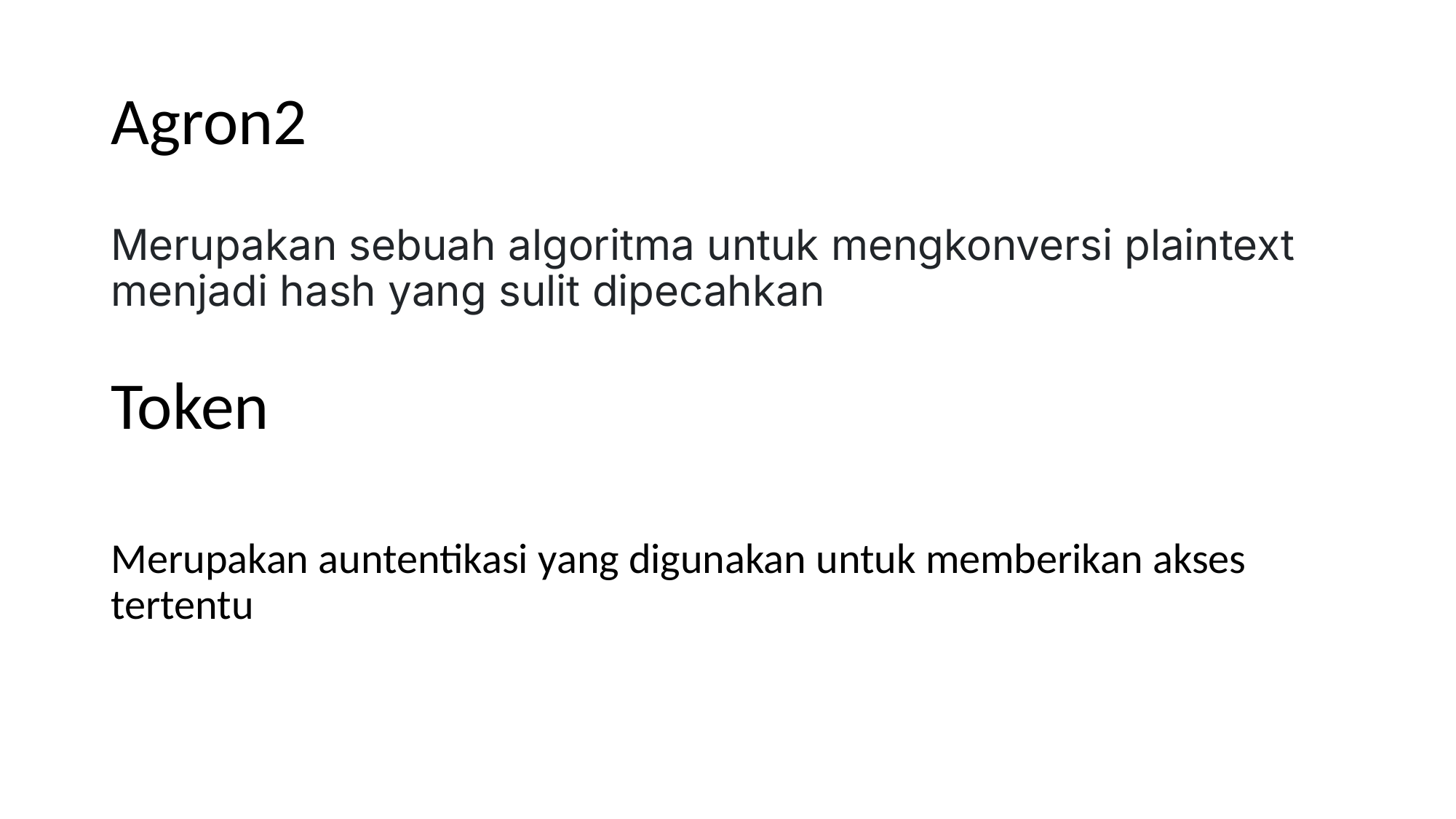

# Agron2
Merupakan sebuah algoritma untuk mengkonversi plaintext menjadi hash yang sulit dipecahkan

Token
Merupakan auntentikasi yang digunakan untuk memberikan akses tertentu